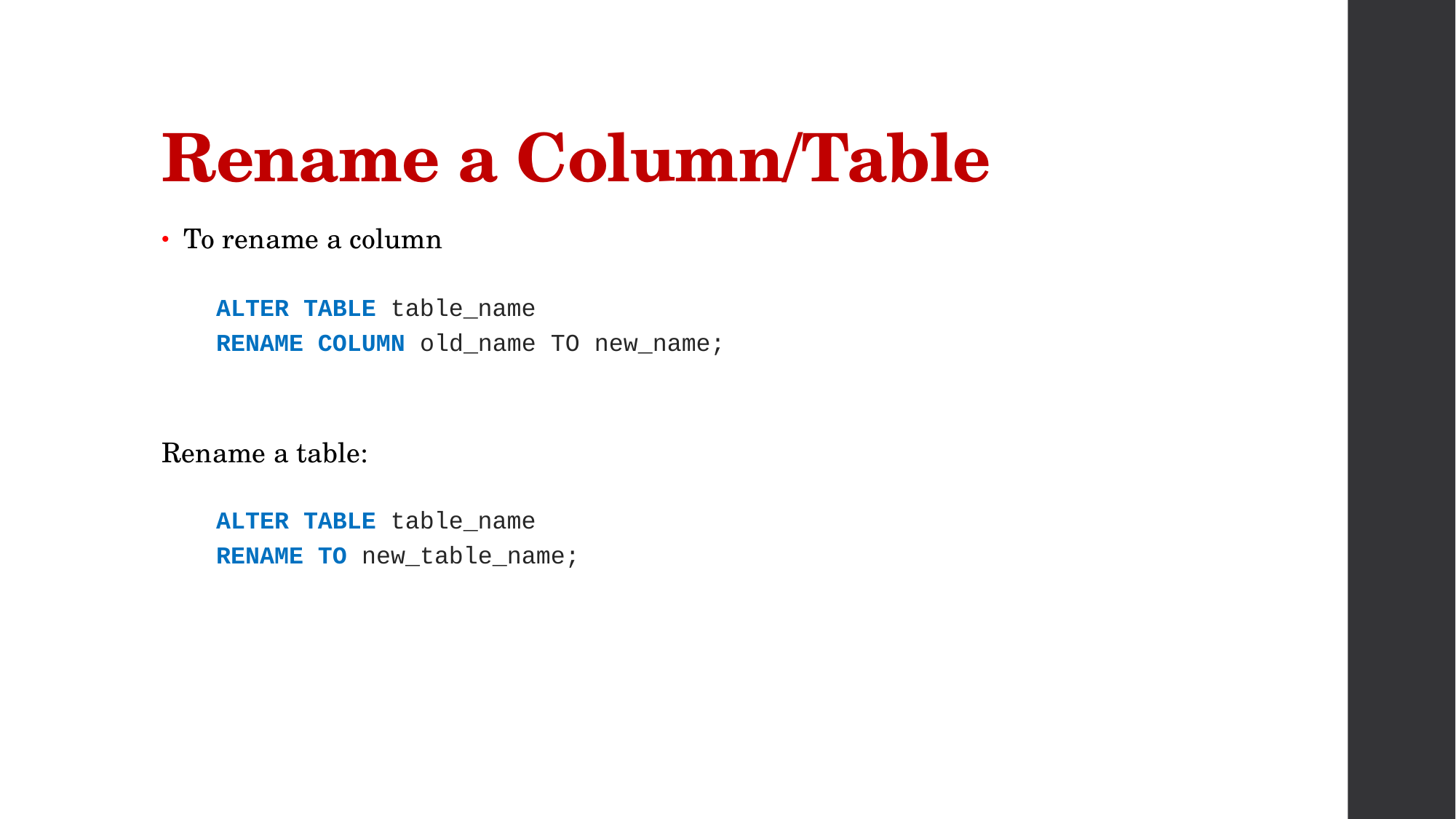

# Rename a Column/Table
To rename a column
ALTER TABLE table_name
RENAME COLUMN old_name TO new_name;

Rename a table:
ALTER TABLE table_name
RENAME TO new_table_name;